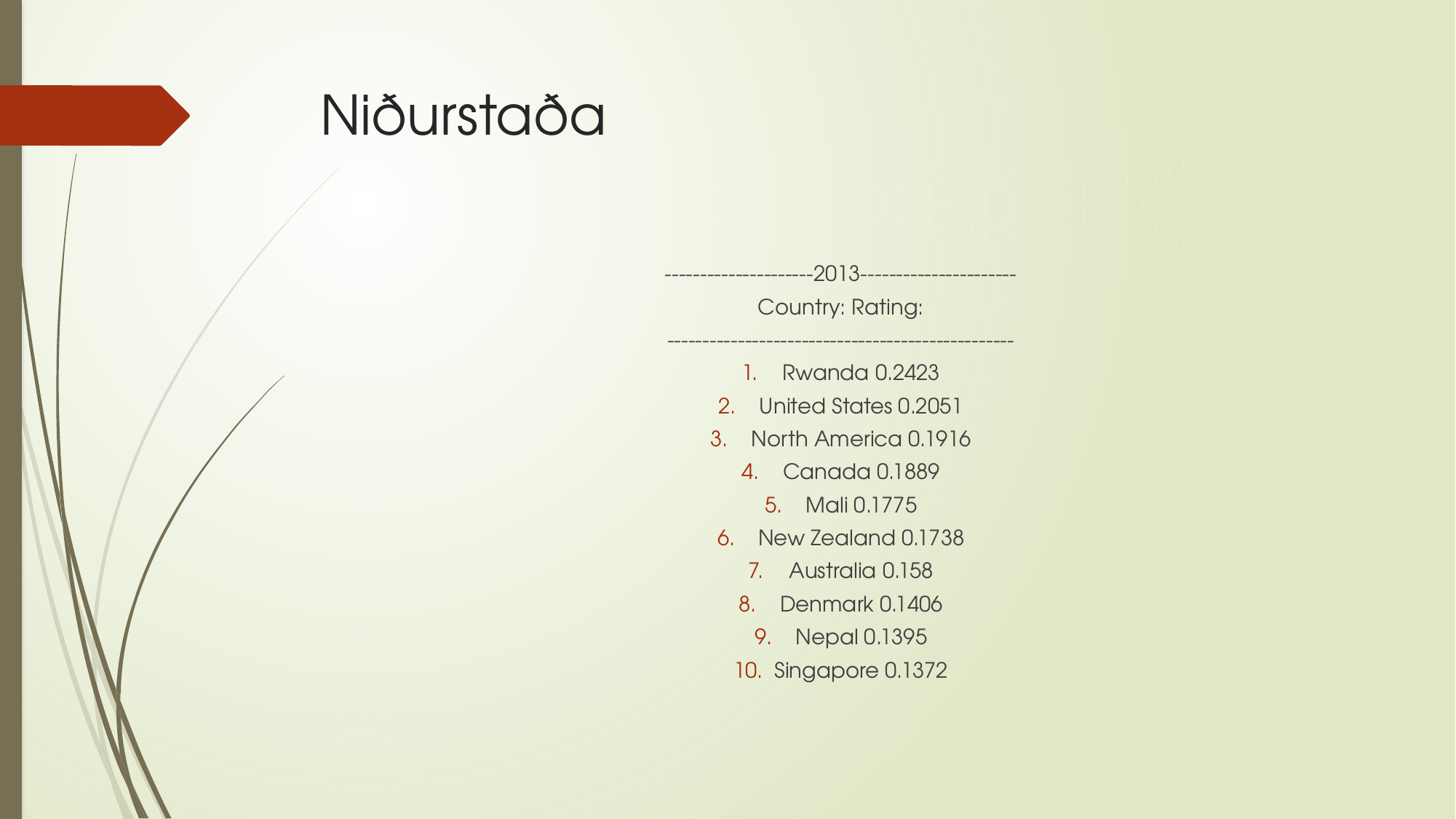

# Niðurstaða
---------------------2013----------------------
Country: Rating:
-------------------------------------------------
Rwanda 0.2423
United States 0.2051
North America 0.1916
Canada 0.1889
Mali 0.1775
New Zealand 0.1738
Australia 0.158
Denmark 0.1406
Nepal 0.1395
Singapore 0.1372